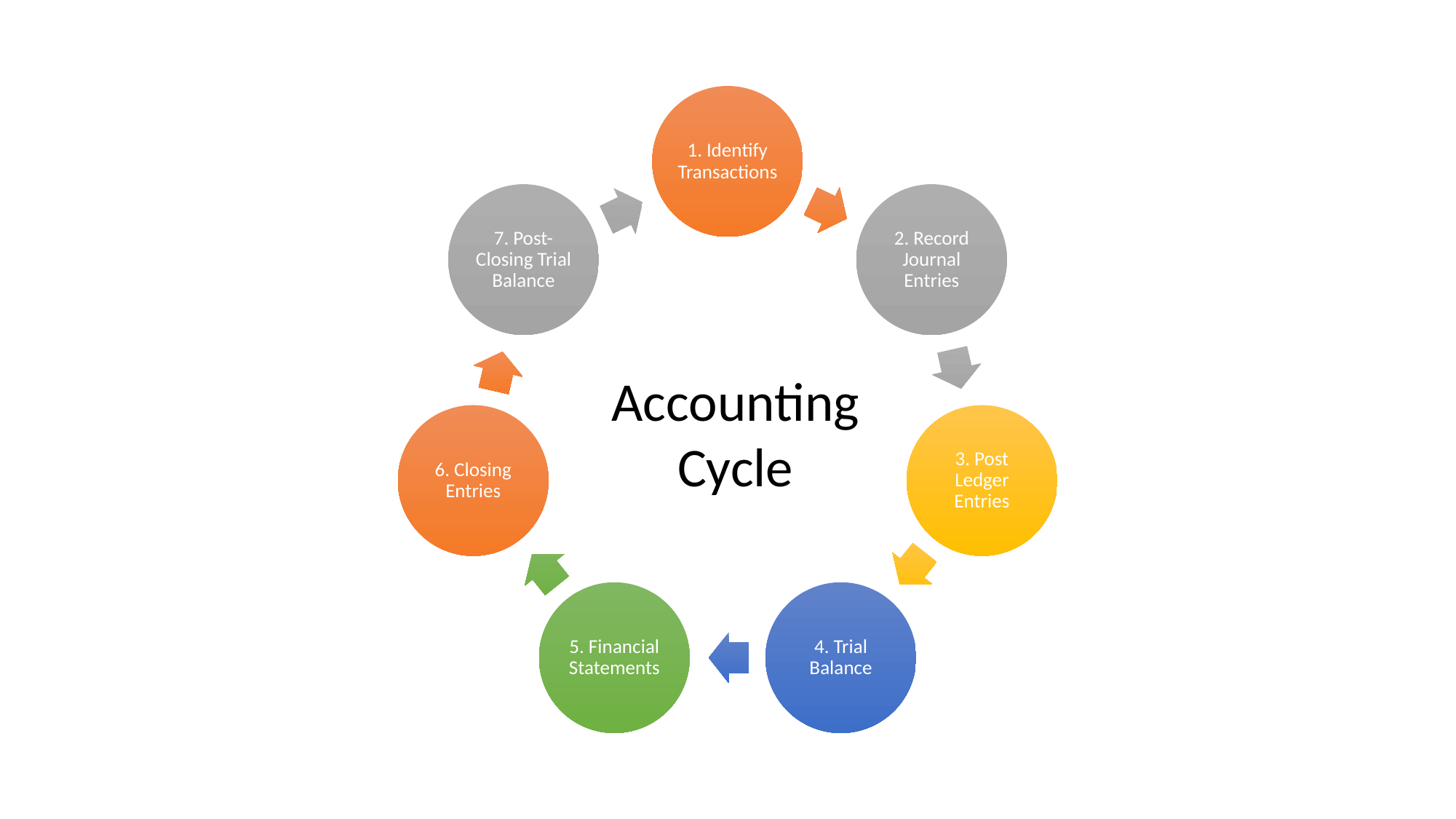

1. Identify Transactions

2. Record Journal Entries

3. Post Ledger Entries

4. Trial Balance

5. Financial Statements

6. Closing Entries

7. Post-Closing Trial Balance

Accounting Cycle